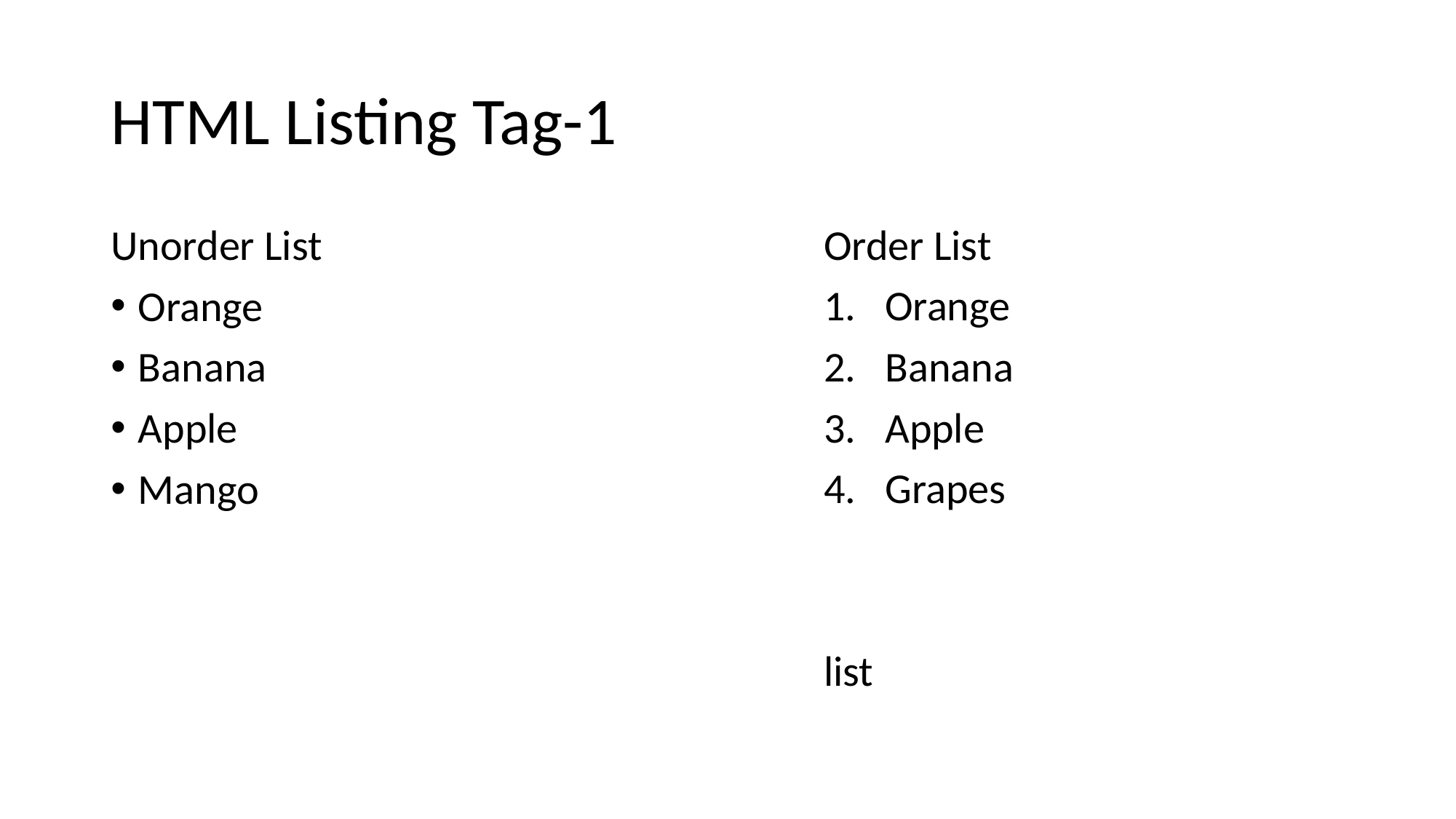

# HTML Listing Tag-1
Unorder List
Orange
Banana
Apple
Mango

Order List
Orange
Banana
Apple
Grapes

list